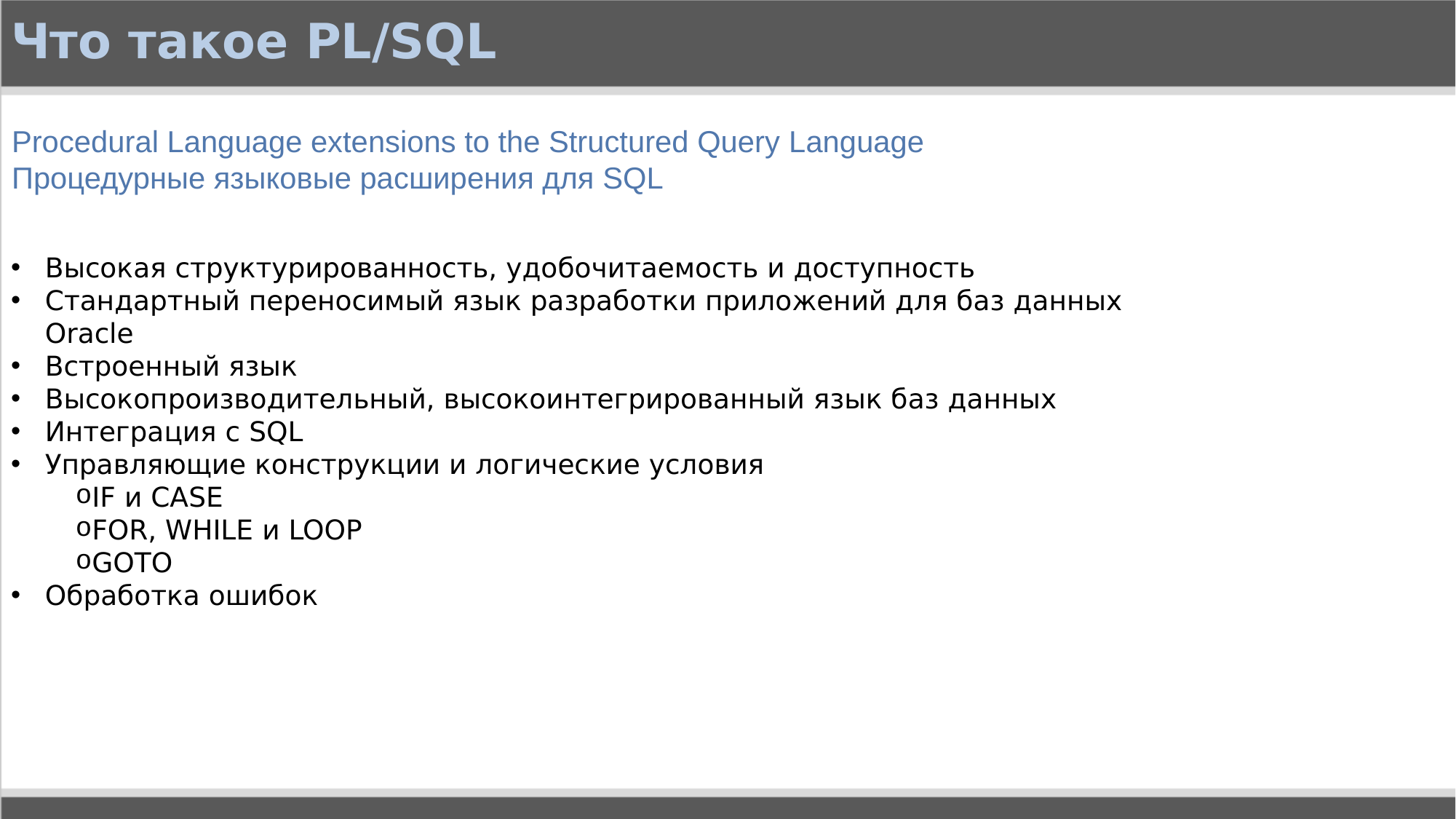

# Что такое PL/SQL
Procedural Language extensions to the Structured Query Language
Процедурные языковые расширения для SQL
Высокая структурированность, удобочитаемость и доступность
Стандартный переносимый язык разработки приложений для баз данных Oracle
Встроенный язык
Высокопроизводительный, высокоинтегрированный язык баз данных
Интеграция с SQL
Управляющие конструкции и логические условия
IF и CASE
FOR, WHILE и LOOP
GOTO
Обработка ошибок